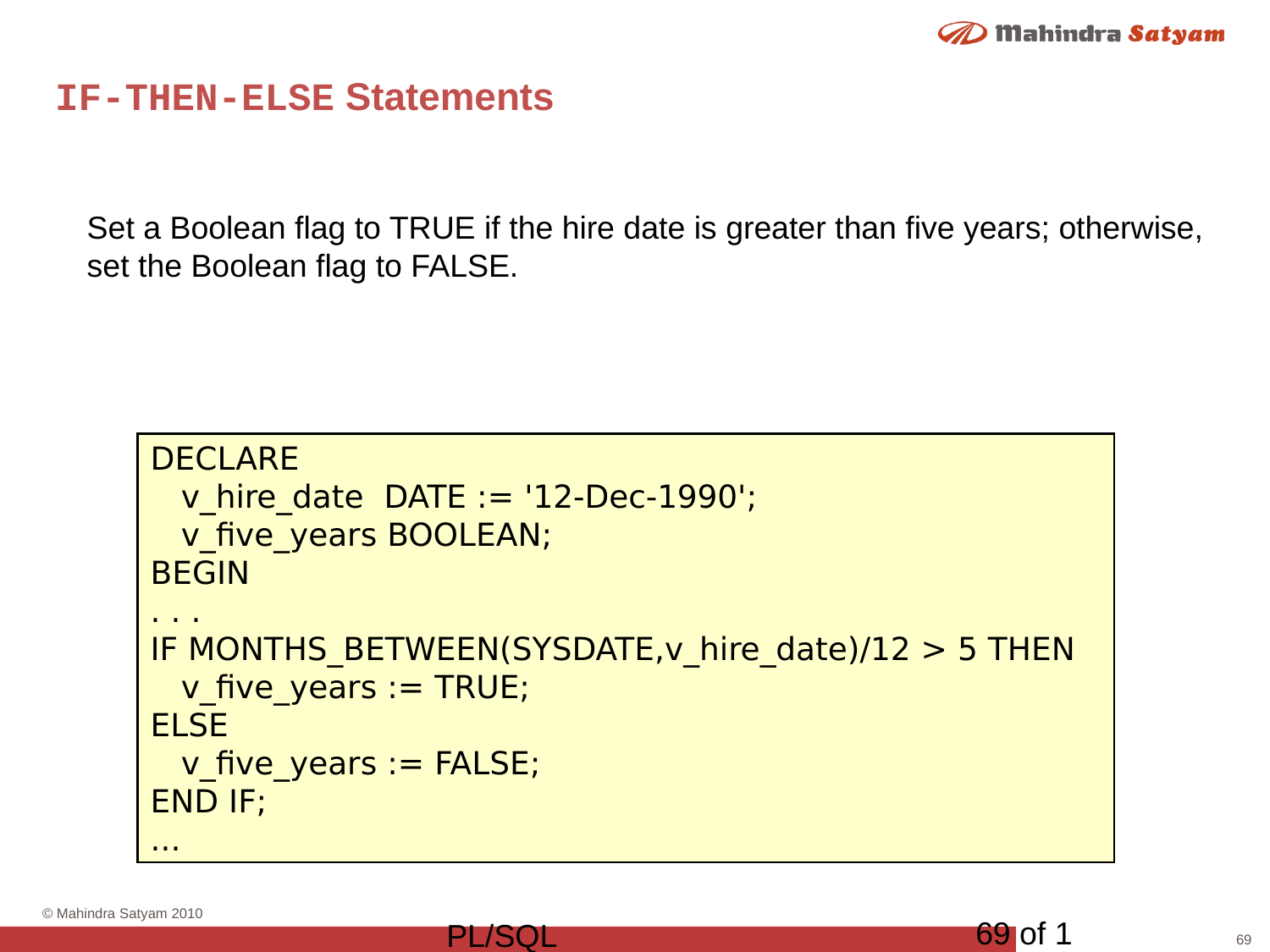

# IF-THEN-ELSE Statements
Set a Boolean flag to TRUE if the hire date is greater than five years; otherwise, set the Boolean flag to FALSE.
DECLARE
   v_hire_date  DATE := '12-Dec-1990';
   v_five_years BOOLEAN;
BEGIN
. . .
IF MONTHS_BETWEEN(SYSDATE,v_hire_date)/12 > 5 THEN
   v_five_years := TRUE;
ELSE
   v_five_years := FALSE;
END IF;
...

69 of 1
PL/SQL